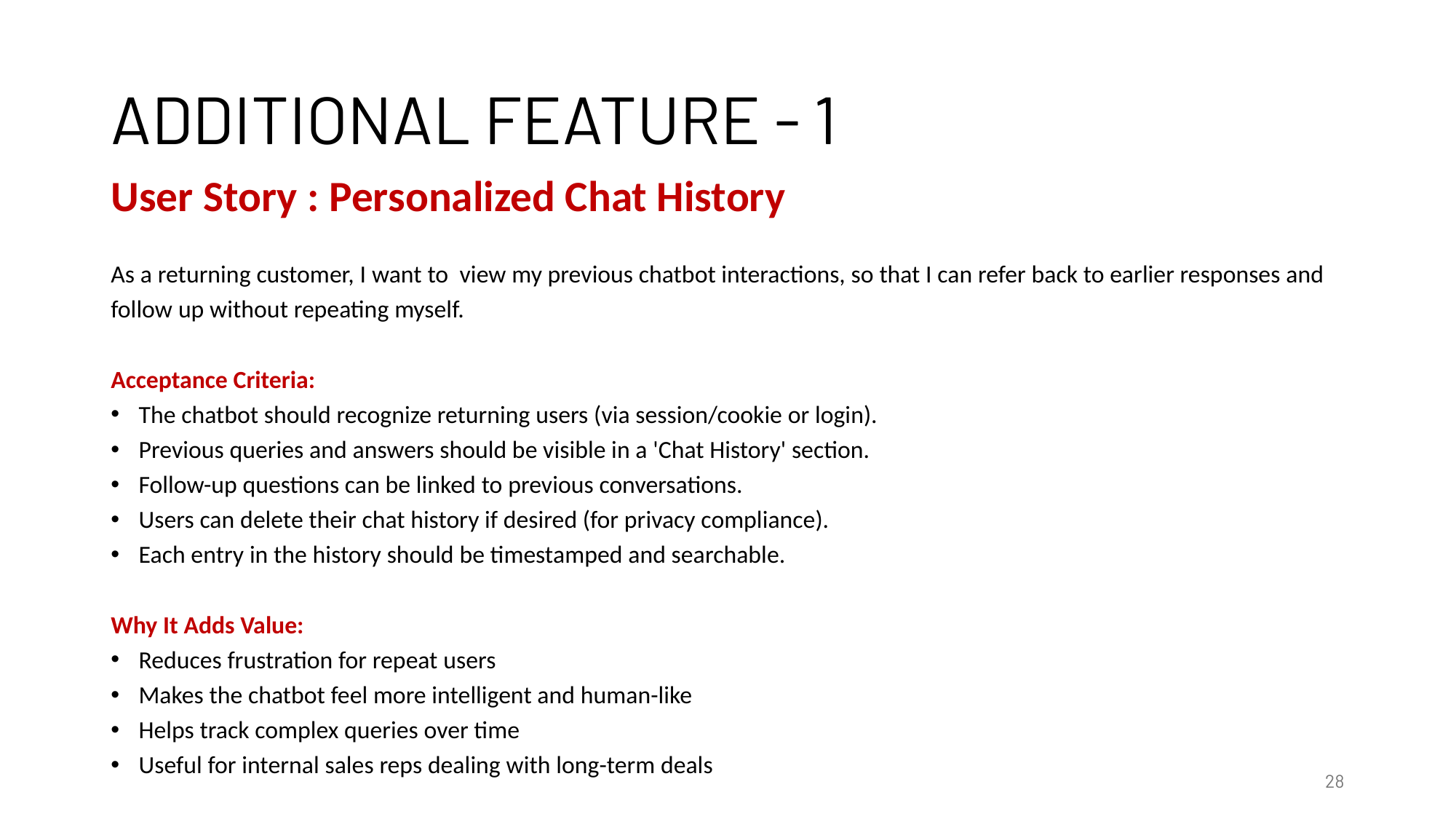

# ADDITIONAL FEATURE - 1
User Story : Personalized Chat History

As a returning customer, I want to  view my previous chatbot interactions, so that I can refer back to earlier responses and
follow up without repeating myself.

Acceptance Criteria:
The chatbot should recognize returning users (via session/cookie or login).
Previous queries and answers should be visible in a 'Chat History' section.
Follow-up questions can be linked to previous conversations.
Users can delete their chat history if desired (for privacy compliance).
Each entry in the history should be timestamped and searchable.

Why It Adds Value:
Reduces frustration for repeat users
Makes the chatbot feel more intelligent and human-like
Helps track complex queries over time
Useful for internal sales reps dealing with long-term deals

28